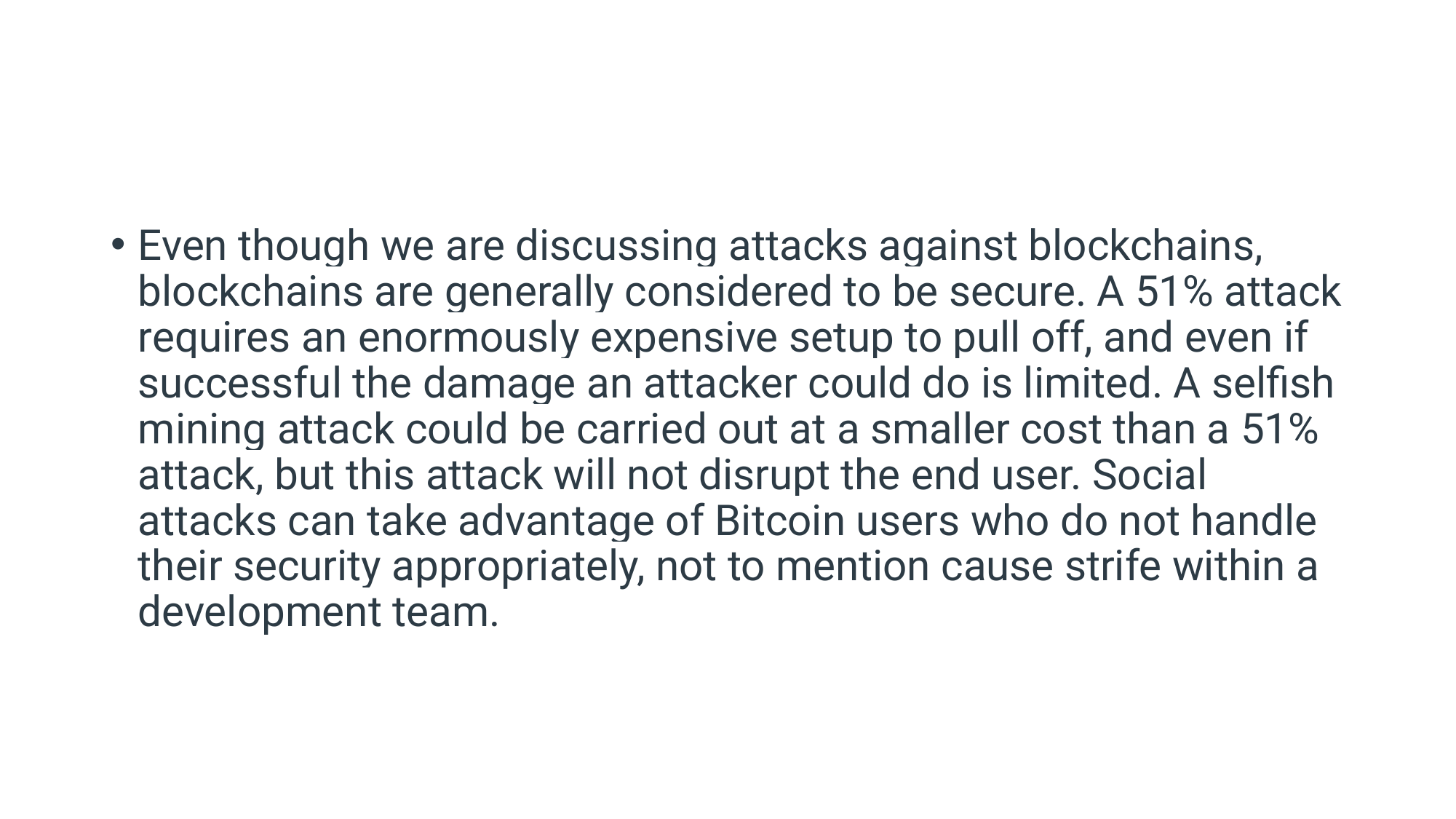

#
Even though we are discussing attacks against blockchains, blockchains are generally considered to be secure. A 51% attack requires an enormously expensive setup to pull off, and even if successful the damage an attacker could do is limited. A selfish mining attack could be carried out at a smaller cost than a 51% attack, but this attack will not disrupt the end user. Social attacks can take advantage of Bitcoin users who do not handle their security appropriately, not to mention cause strife within a development team.